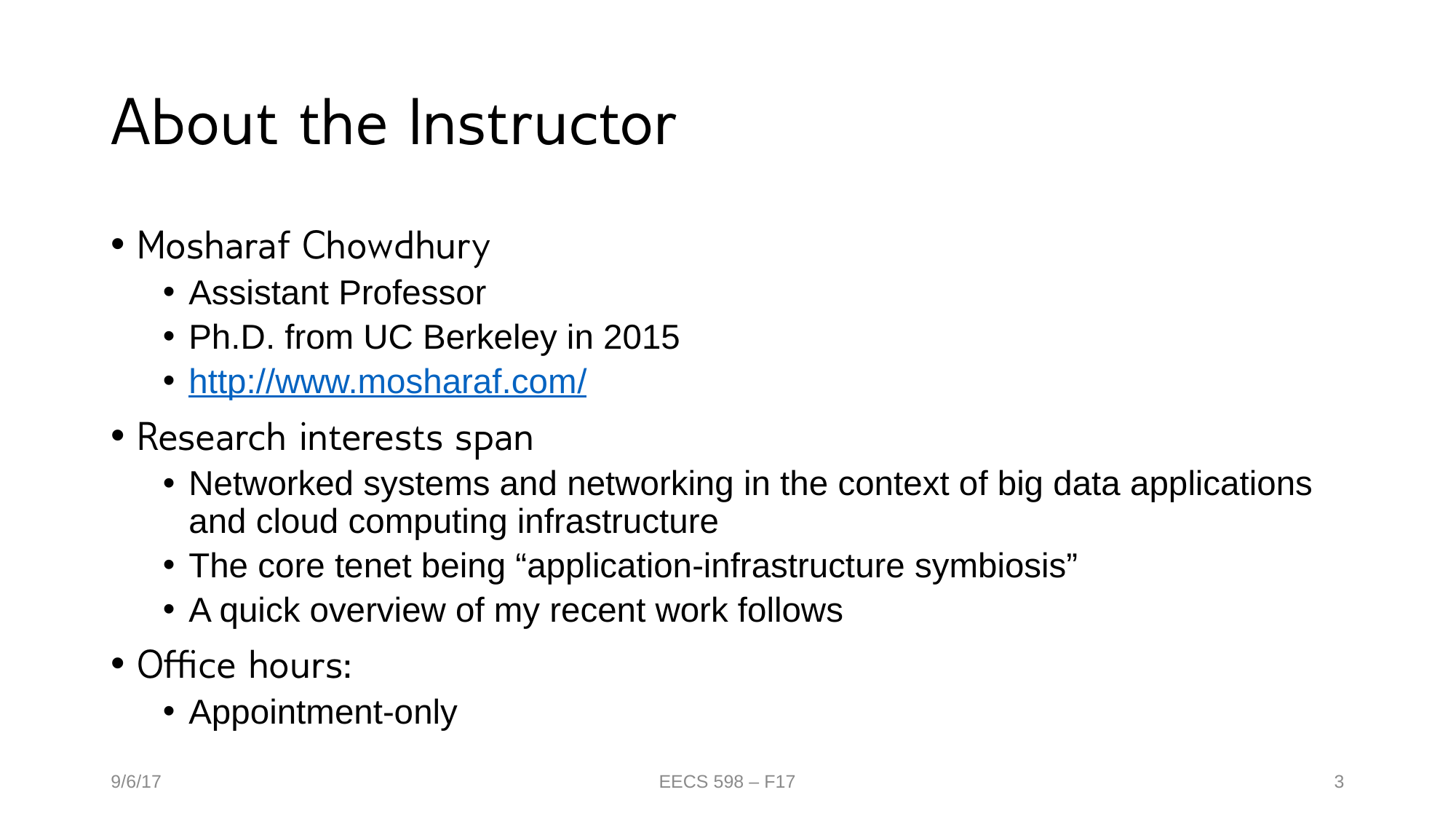

# About the Instructor
Mosharaf Chowdhury
Assistant Professor
Ph.D. from UC Berkeley in 2015
http://www.mosharaf.com/
Research interests span
Networked systems and networking in the context of big data applications and cloud computing infrastructure
The core tenet being “application-infrastructure symbiosis”
A quick overview of my recent work follows
Office hours:
Appointment-only
9/6/17
EECS 598 – F17
3